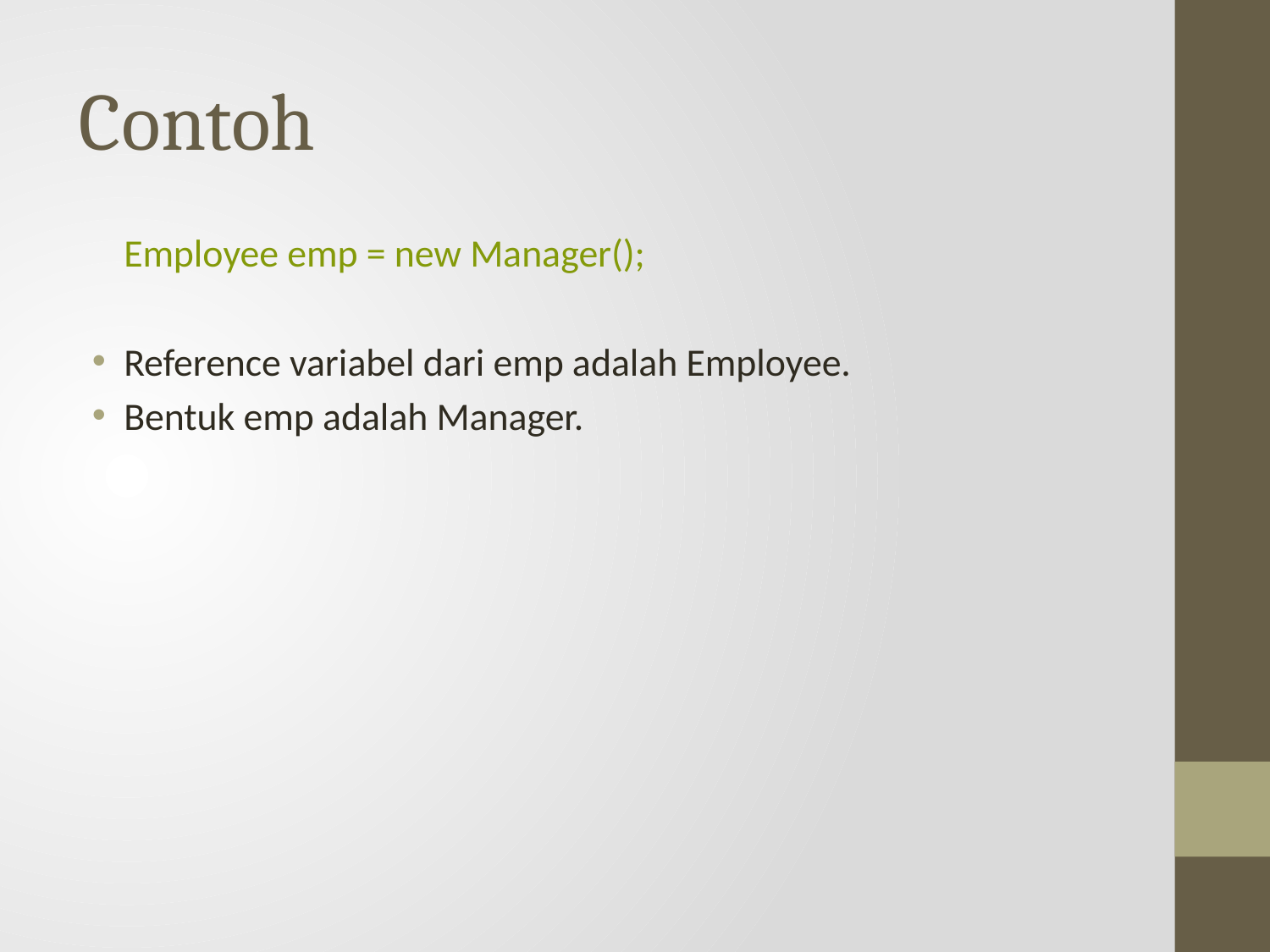

# Contoh
	Employee emp = new Manager();

Reference variabel dari emp adalah Employee.
Bentuk emp adalah Manager.